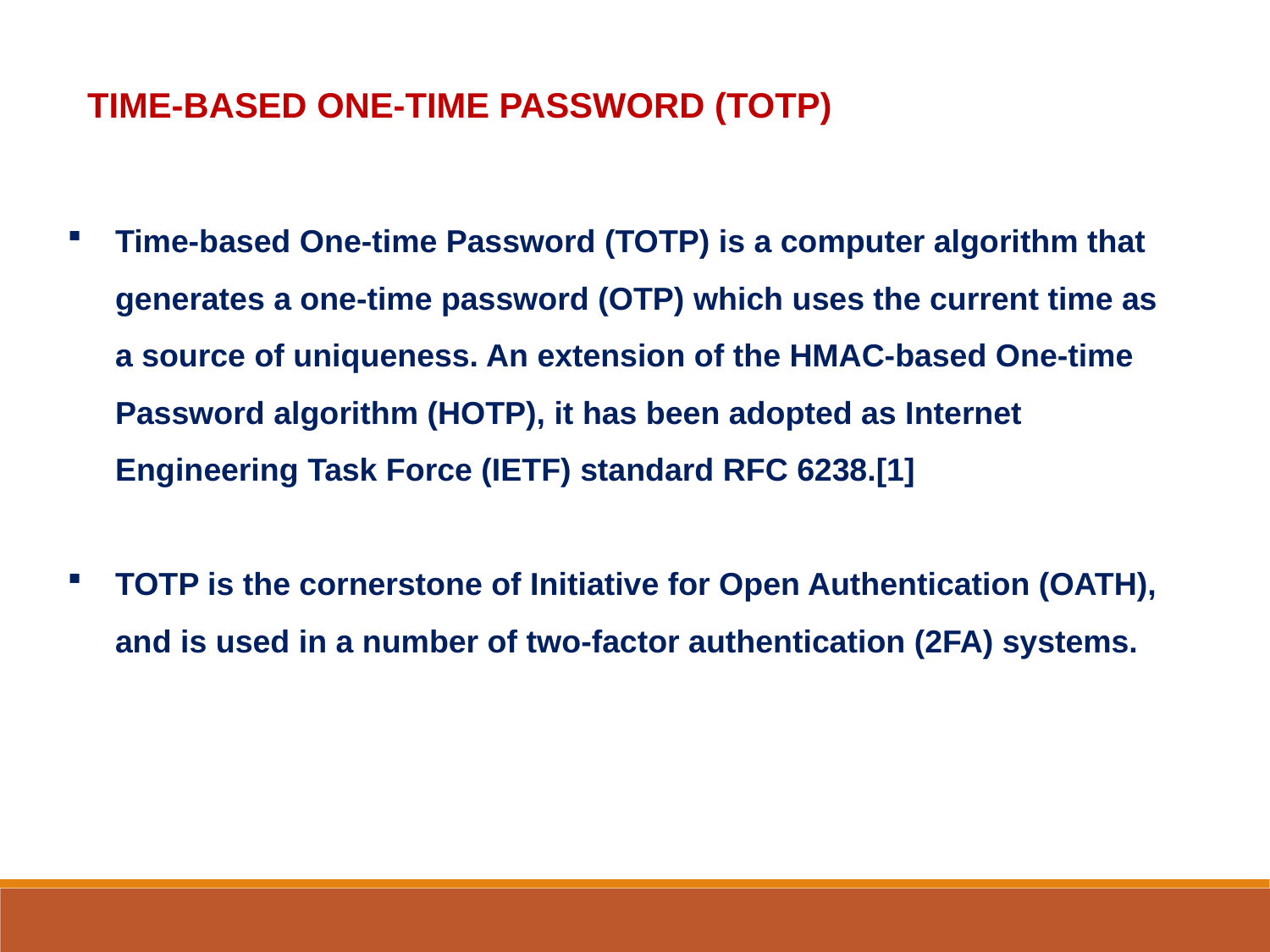

Time-based One-time Password (TOTP)
Time-based One-time Password (TOTP) is a computer algorithm that generates a one-time password (OTP) which uses the current time as a source of uniqueness. An extension of the HMAC-based One-time Password algorithm (HOTP), it has been adopted as Internet Engineering Task Force (IETF) standard RFC 6238.[1]

TOTP is the cornerstone of Initiative for Open Authentication (OATH), and is used in a number of two-factor authentication (2FA) systems.